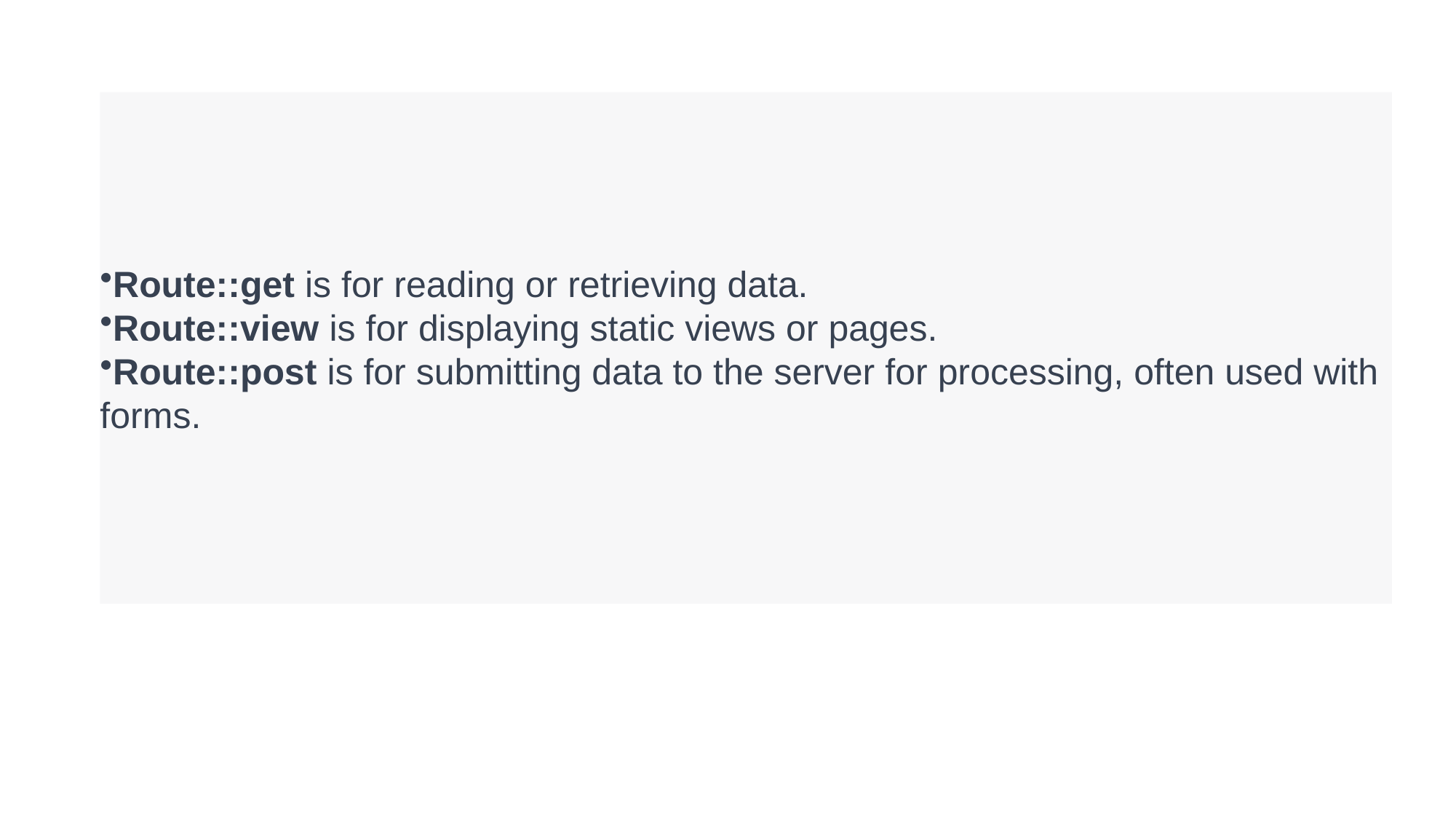

#

Route::get is for reading or retrieving data.
Route::view is for displaying static views or pages.
Route::post is for submitting data to the server for processing, often used with forms.